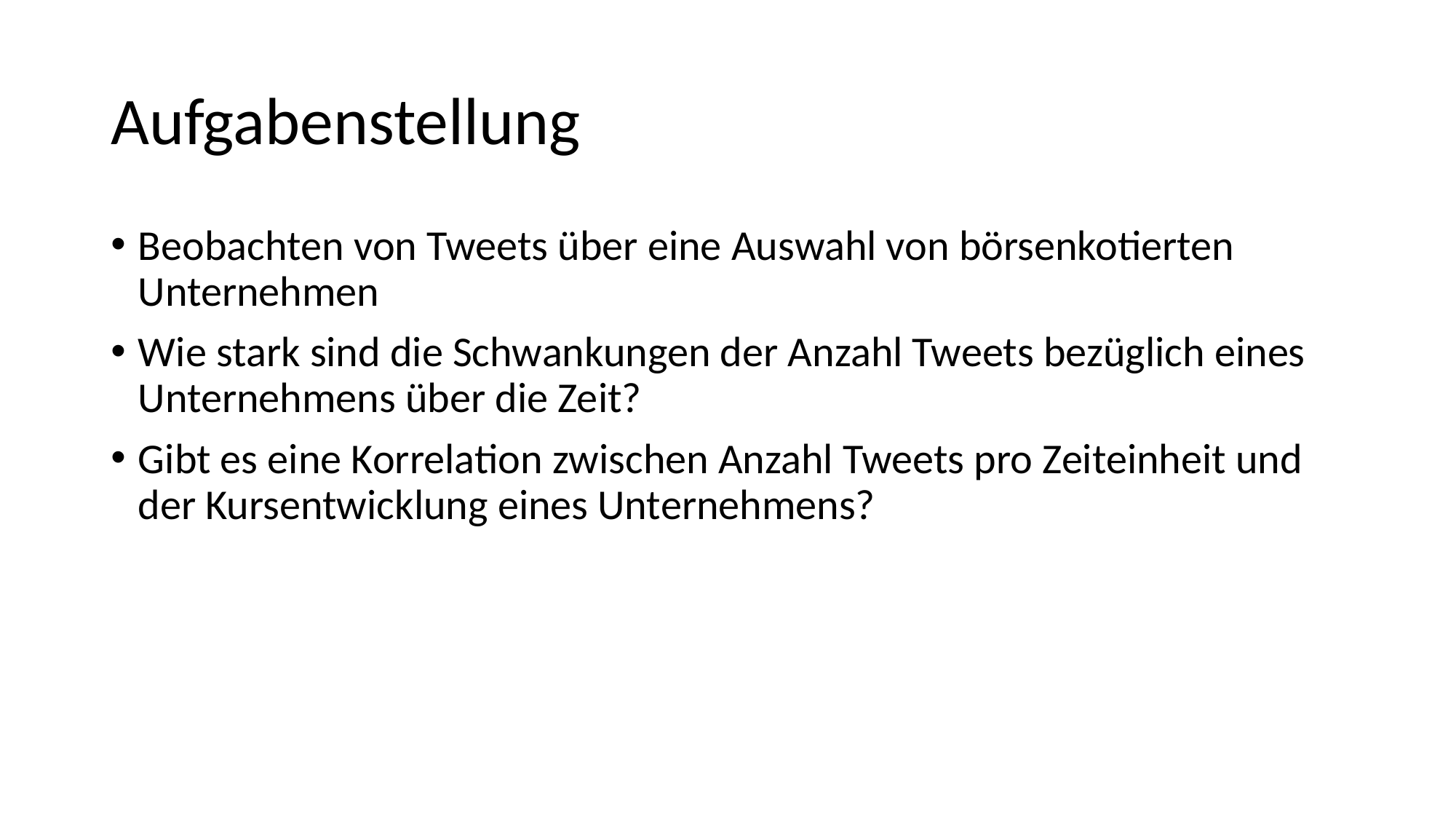

# Aufgabenstellung
Beobachten von Tweets über eine Auswahl von börsenkotierten Unternehmen
Wie stark sind die Schwankungen der Anzahl Tweets bezüglich eines Unternehmens über die Zeit?
Gibt es eine Korrelation zwischen Anzahl Tweets pro Zeiteinheit und der Kursentwicklung eines Unternehmens?